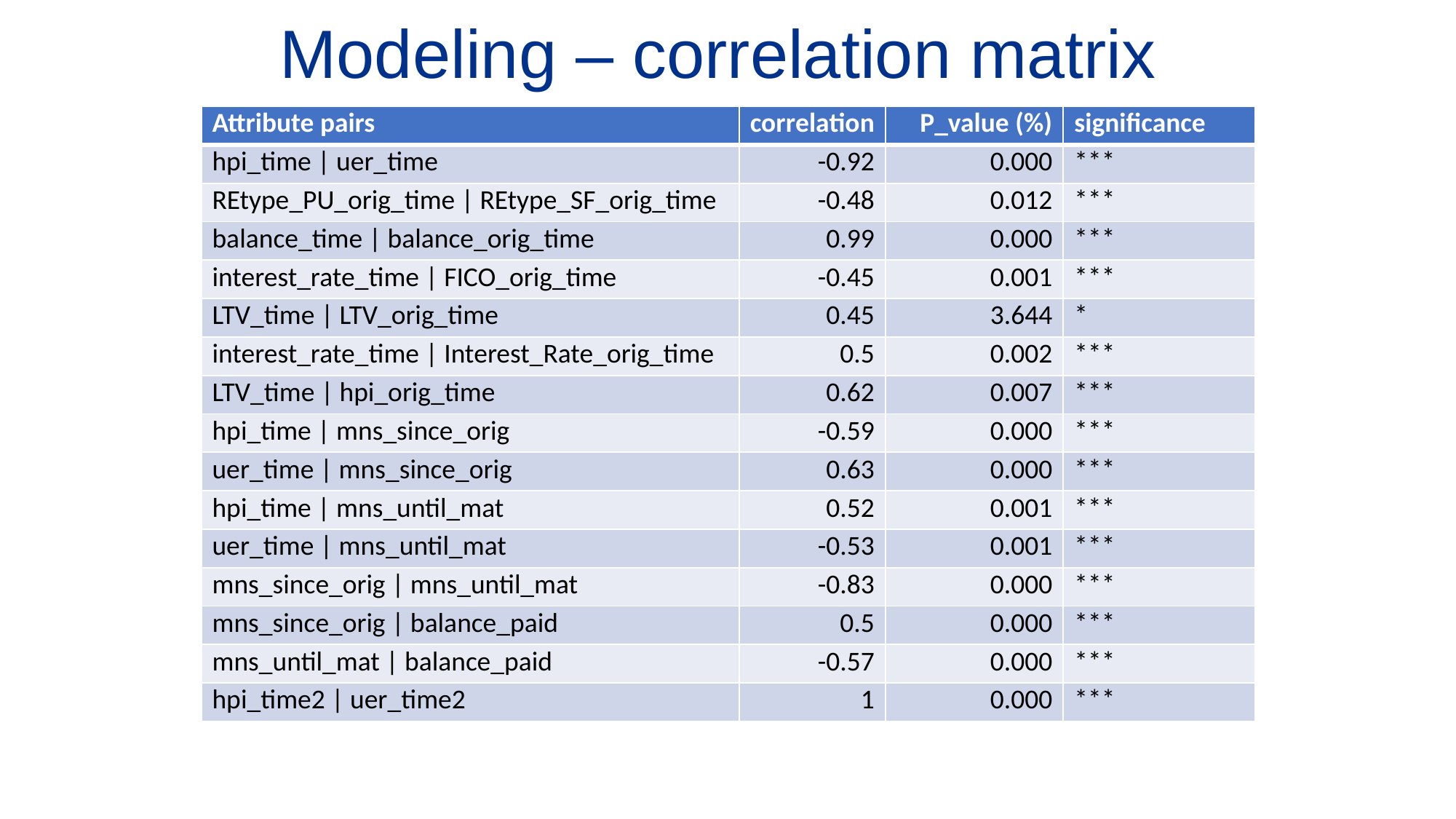

# Modeling – correlation matrix
| Attribute pairs | correlation | P\_value (%) | significance |
| --- | --- | --- | --- |
| hpi\_time | uer\_time | -0.92 | 0.000 | \*\*\* |
| REtype\_PU\_orig\_time | REtype\_SF\_orig\_time | -0.48 | 0.012 | \*\*\* |
| balance\_time | balance\_orig\_time | 0.99 | 0.000 | \*\*\* |
| interest\_rate\_time | FICO\_orig\_time | -0.45 | 0.001 | \*\*\* |
| LTV\_time | LTV\_orig\_time | 0.45 | 3.644 | \* |
| interest\_rate\_time | Interest\_Rate\_orig\_time | 0.5 | 0.002 | \*\*\* |
| LTV\_time | hpi\_orig\_time | 0.62 | 0.007 | \*\*\* |
| hpi\_time | mns\_since\_orig | -0.59 | 0.000 | \*\*\* |
| uer\_time | mns\_since\_orig | 0.63 | 0.000 | \*\*\* |
| hpi\_time | mns\_until\_mat | 0.52 | 0.001 | \*\*\* |
| uer\_time | mns\_until\_mat | -0.53 | 0.001 | \*\*\* |
| mns\_since\_orig | mns\_until\_mat | -0.83 | 0.000 | \*\*\* |
| mns\_since\_orig | balance\_paid | 0.5 | 0.000 | \*\*\* |
| mns\_until\_mat | balance\_paid | -0.57 | 0.000 | \*\*\* |
| hpi\_time2 | uer\_time2 | 1 | 0.000 | \*\*\* |